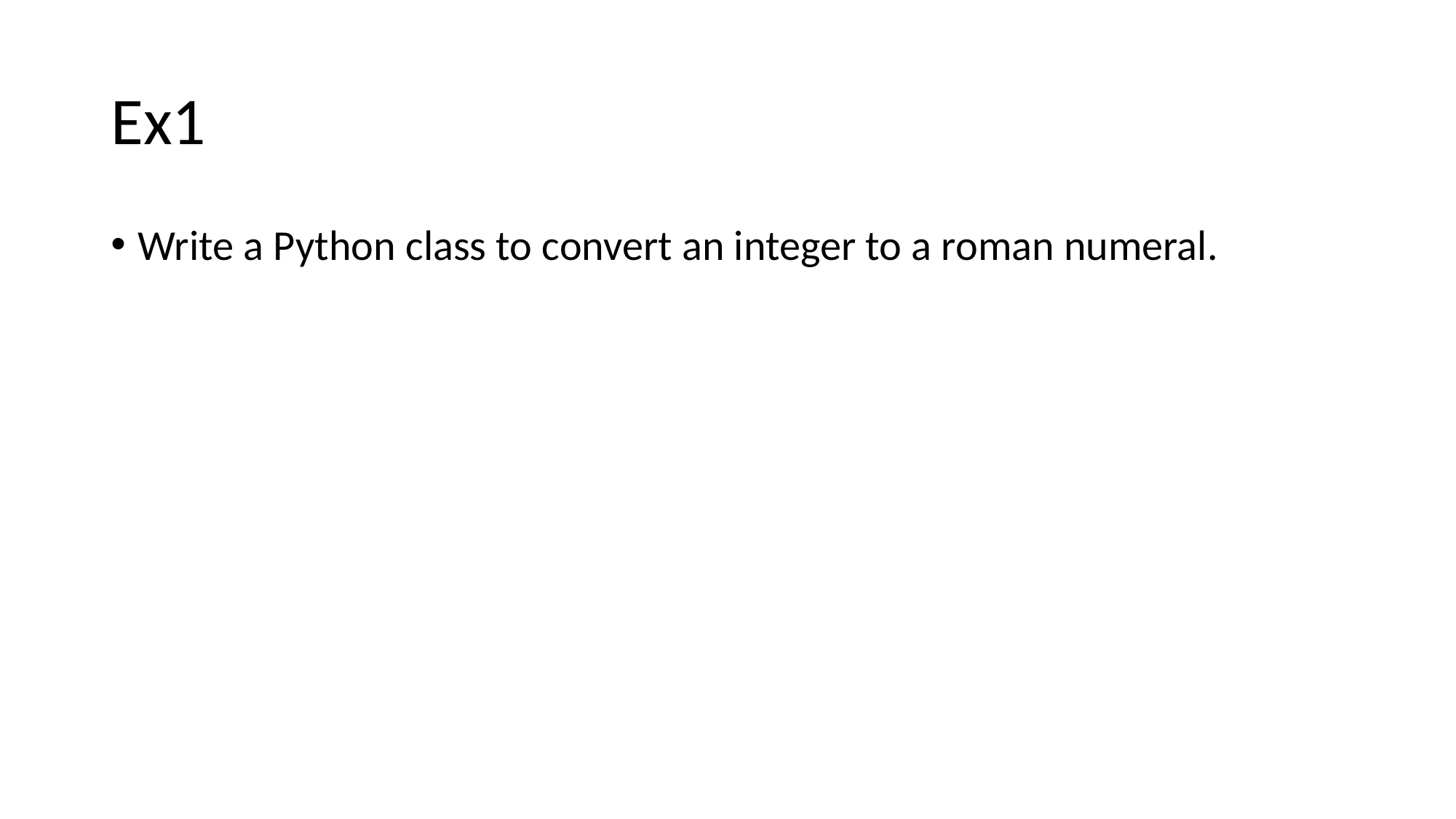

# Ex1
Write a Python class to convert an integer to a roman numeral.